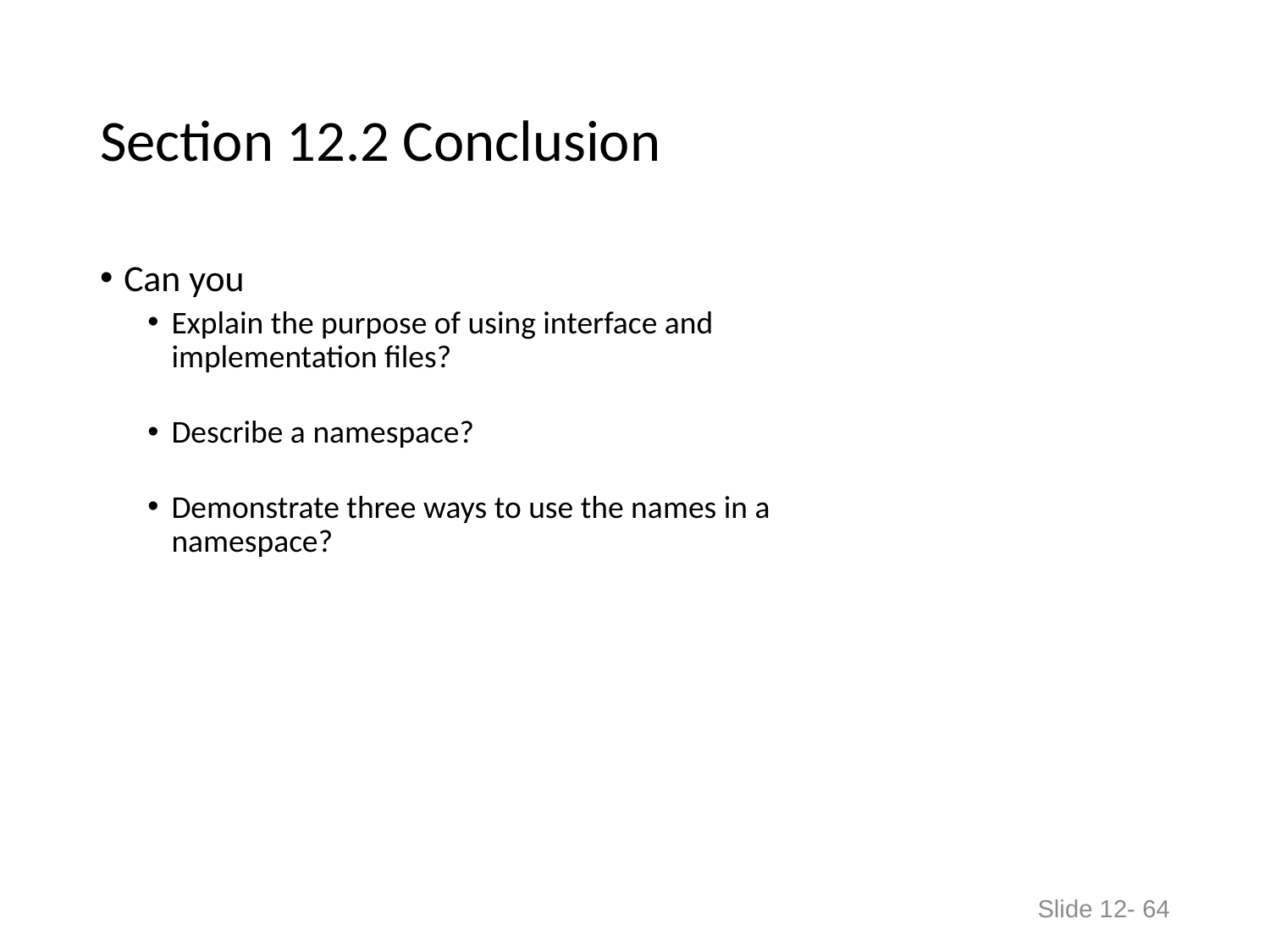

# Section 12.2 Conclusion
Can you
Explain the purpose of using interface and
implementation files?
Describe a namespace?
Demonstrate three ways to use the names in a
namespace?

Slide 12- 64